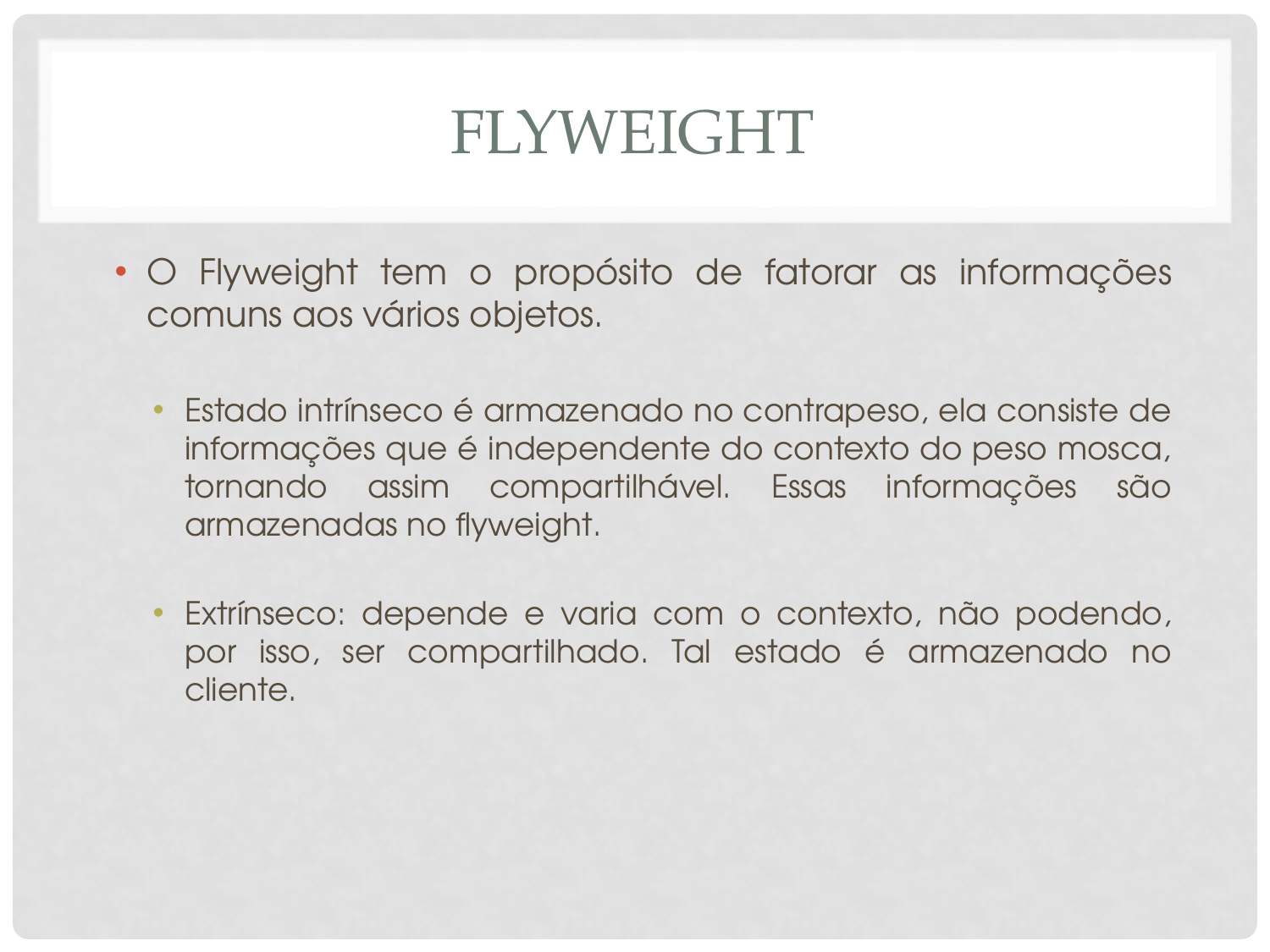

# Flyweight
O Flyweight tem o propósito de fatorar as informações comuns aos vários objetos.

Estado intrínseco é armazenado no contrapeso, ela consiste de informações que é independente do contexto do peso mosca, tornando assim compartilhável. Essas informações são armazenadas no flyweight.

Extrínseco: depende e varia com o contexto, não podendo, por isso, ser compartilhado. Tal estado é armazenado no cliente.